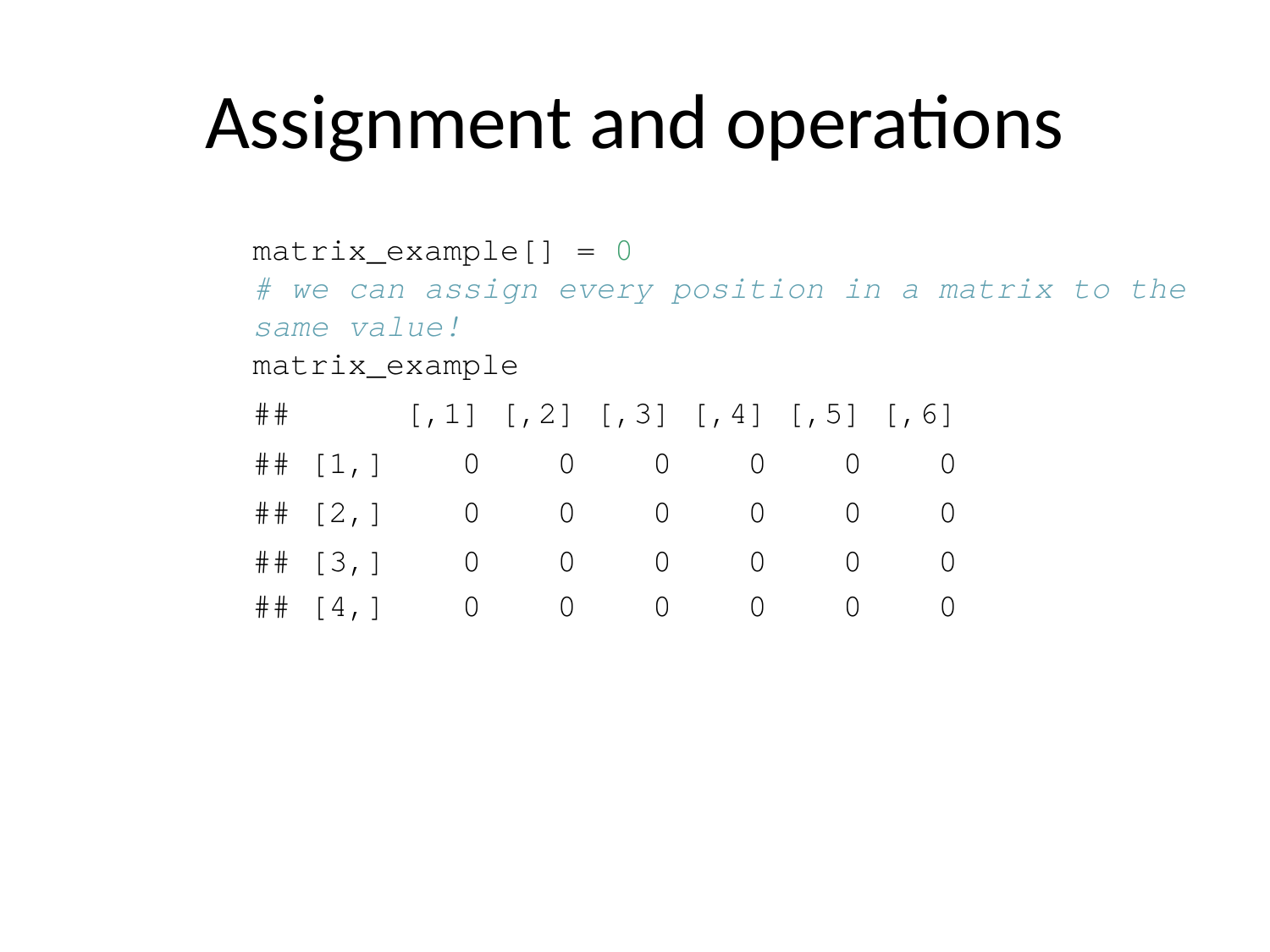

# Assignment and operations
matrix_example[] = 0
# we can assign every position in a matrix to the same value!
matrix_example
##      [,1] [,2] [,3] [,4] [,5] [,6]
## [1,]    0    0    0    0    0    0
## [2,]    0    0    0    0    0    0
## [3,]    0    0    0    0    0    0
## [4,]    0    0    0    0    0    0